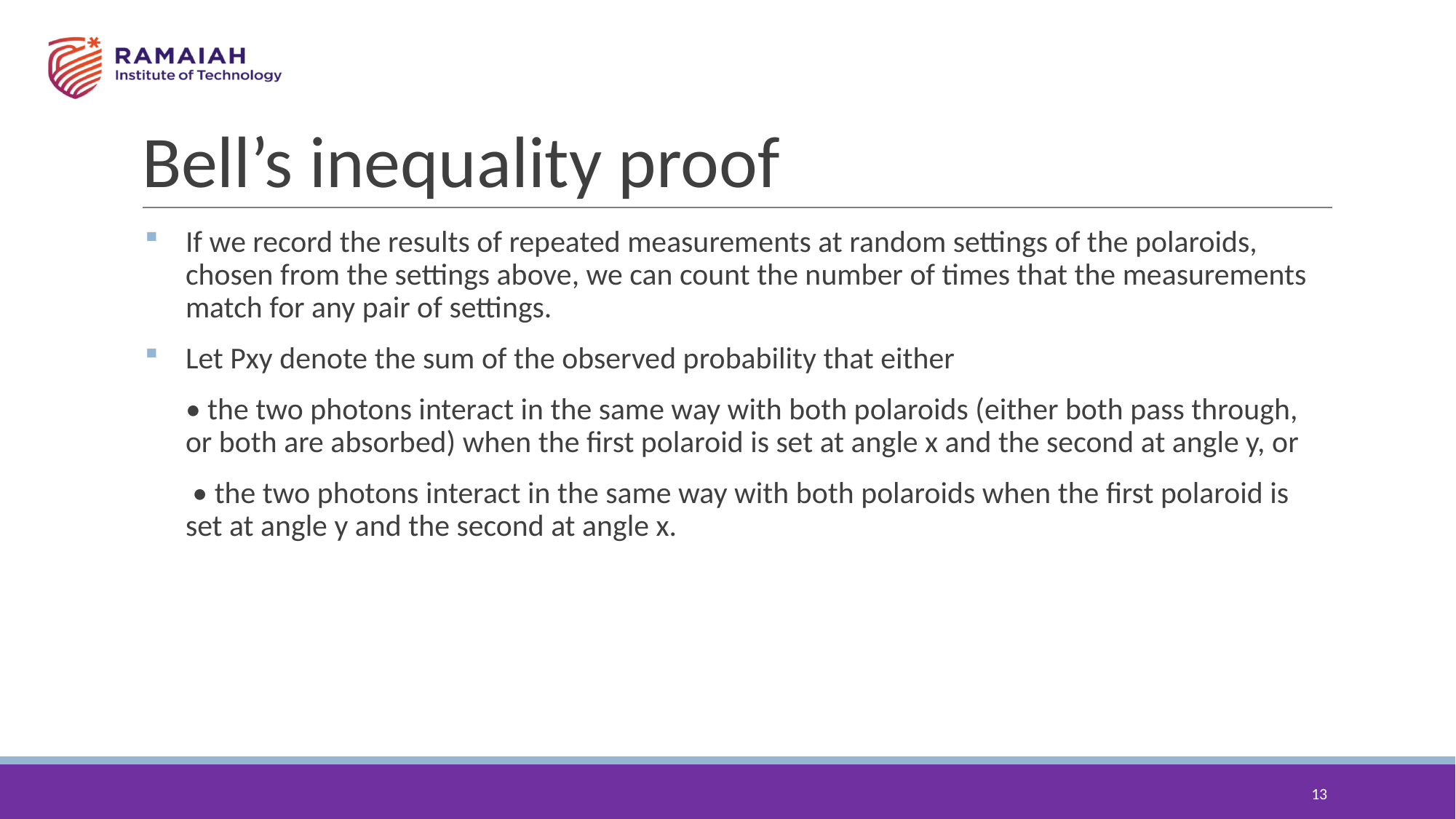

# Bell’s inequality proof
If we record the results of repeated measurements at random settings of the polaroids, chosen from the settings above, we can count the number of times that the measurements match for any pair of settings.
Let Pxy denote the sum of the observed probability that either
• the two photons interact in the same way with both polaroids (either both pass through, or both are absorbed) when the first polaroid is set at angle x and the second at angle y, or
 • the two photons interact in the same way with both polaroids when the first polaroid is set at angle y and the second at angle x.
13